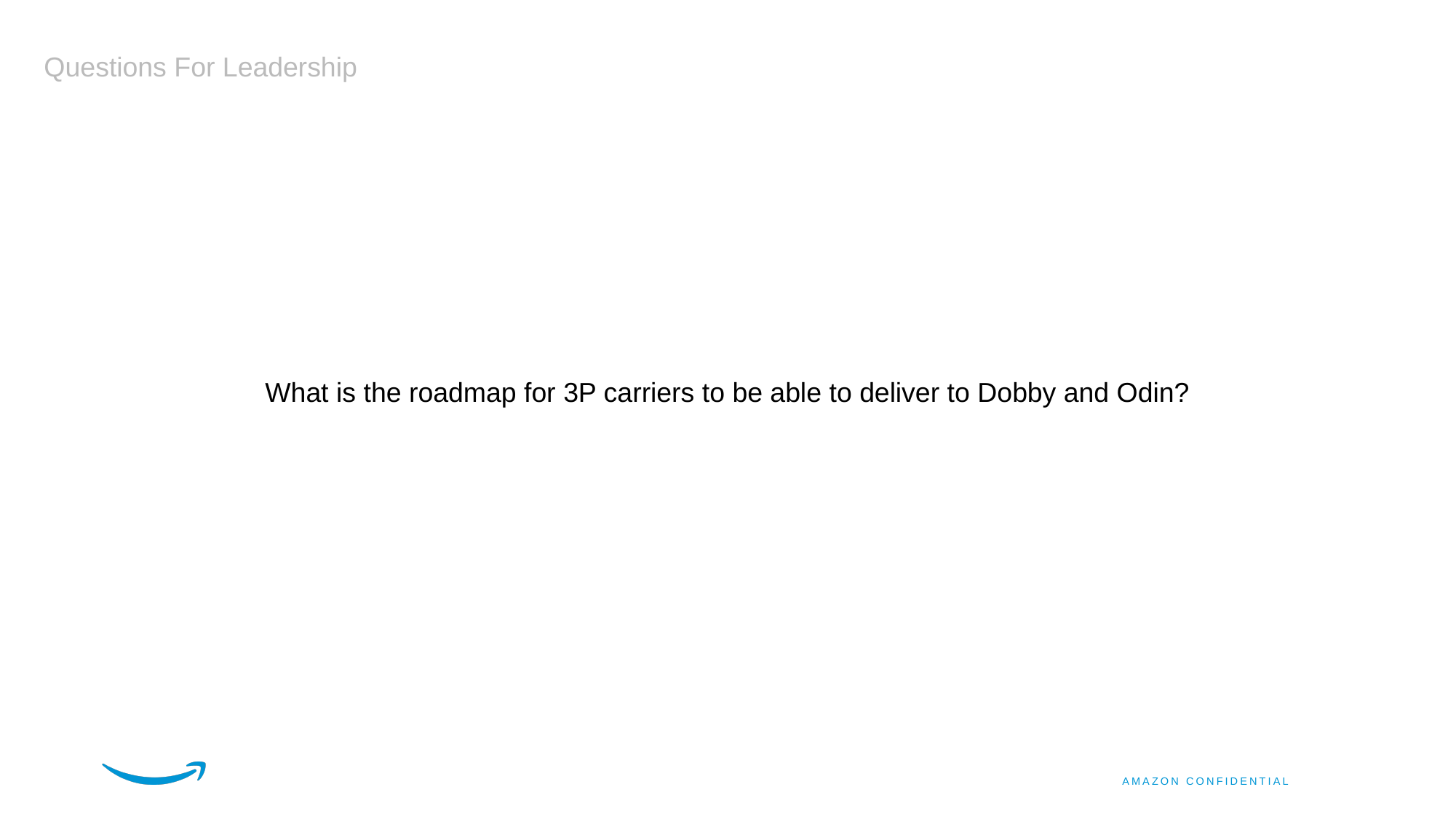

Questions For Leadership

What is the roadmap for 3P carriers to be able to deliver to Dobby and Odin?
15
AMAZON CONFIDENTIAL